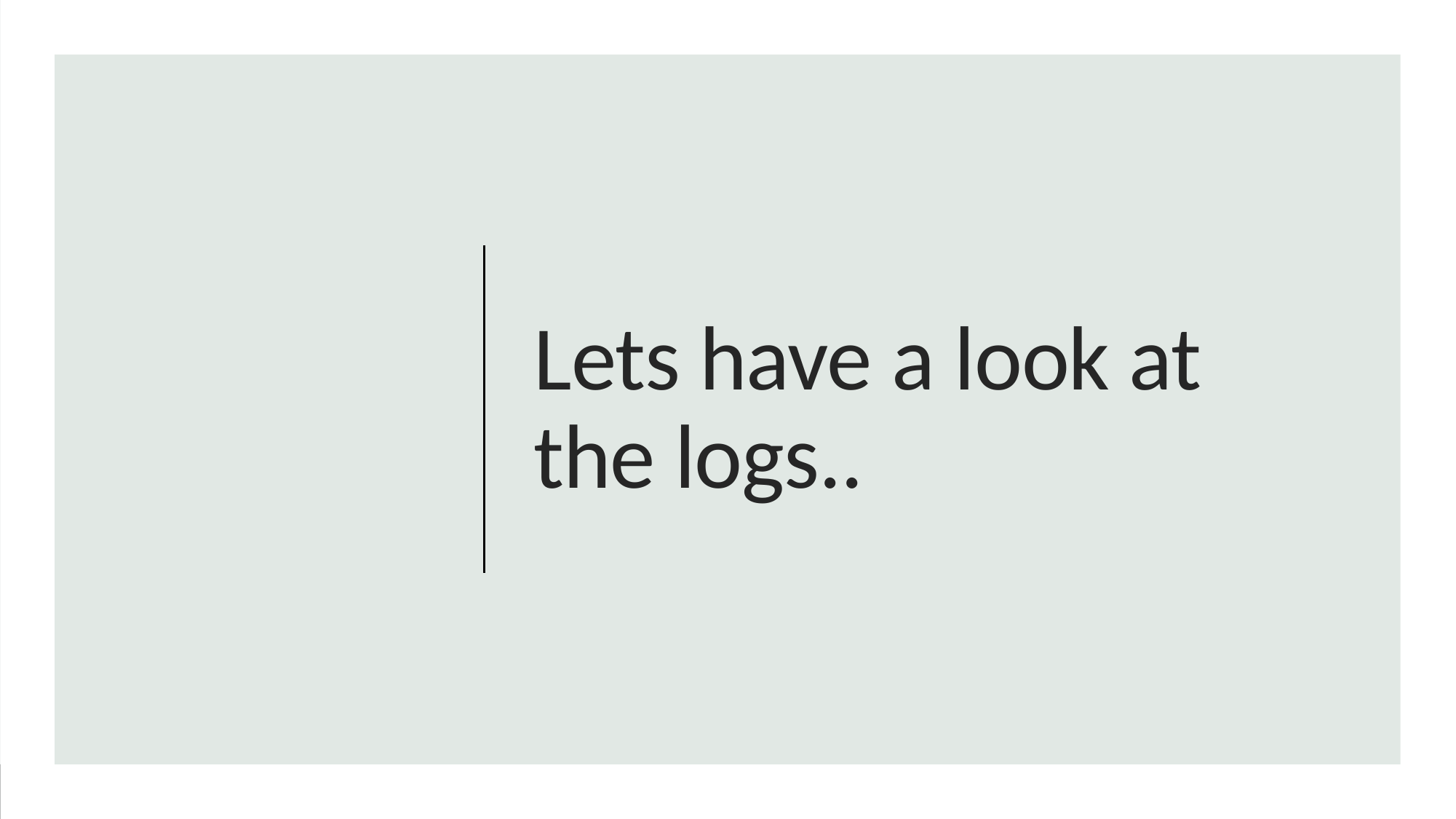

# Lets have a look at the logs..